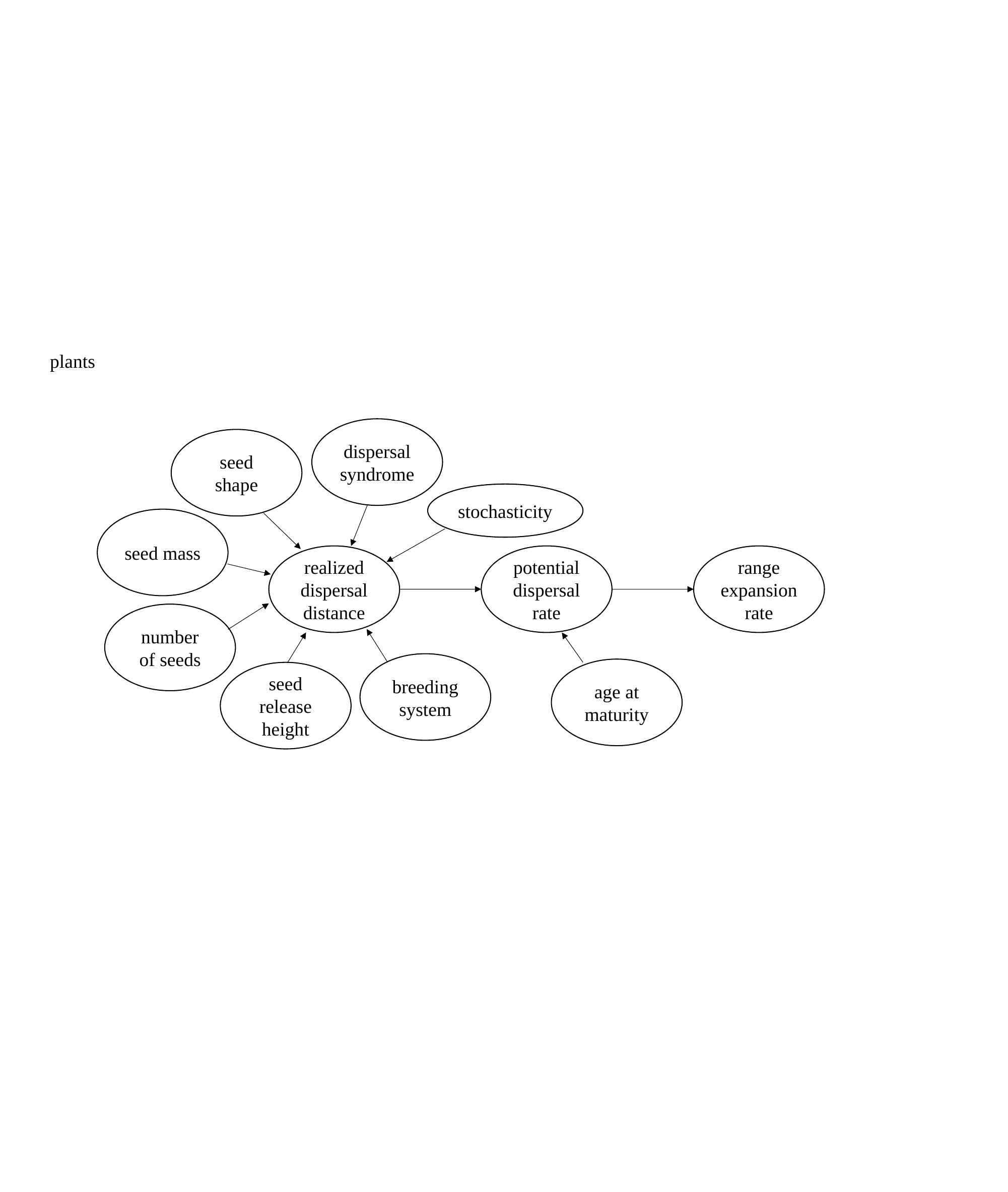

plants
dispersal syndrome
seed shape
stochasticity
seed mass
realized dispersal distance
potential dispersal rate
range expansion rate
number of seeds
breeding system
age at maturity
seed release height